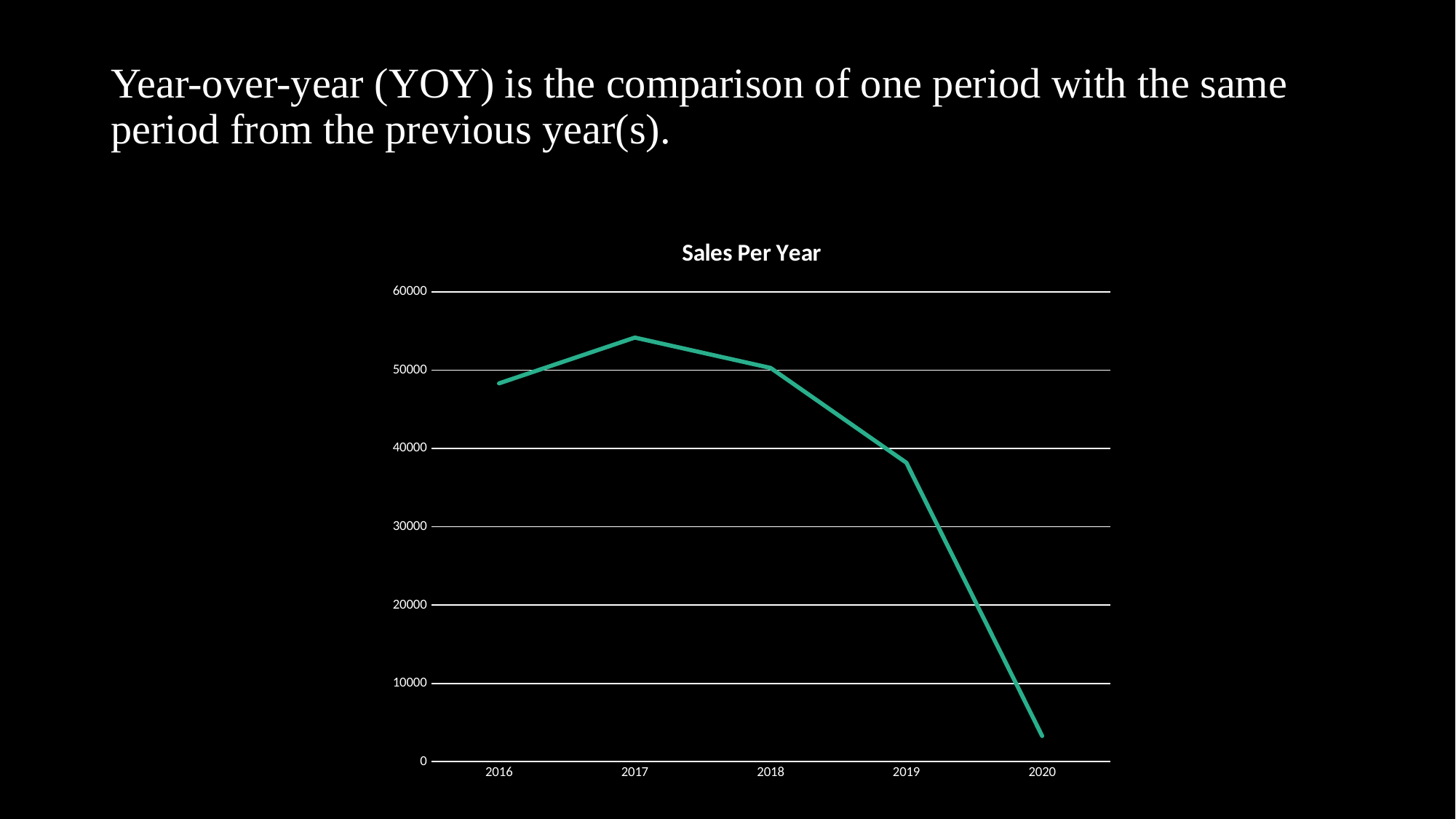

# Year-over-year (YOY) is the comparison of one period with the same period from the previous year(s).

### Chart: Sales Per Year

| Category |  |
|---|---|
| 2016 | 48330.0 |
| 2017 | 54175.61111111111 |
| 2018 | 50301.84444444444 |
| 2019 | 38193.0 |
| 2020 | 3294.0 |